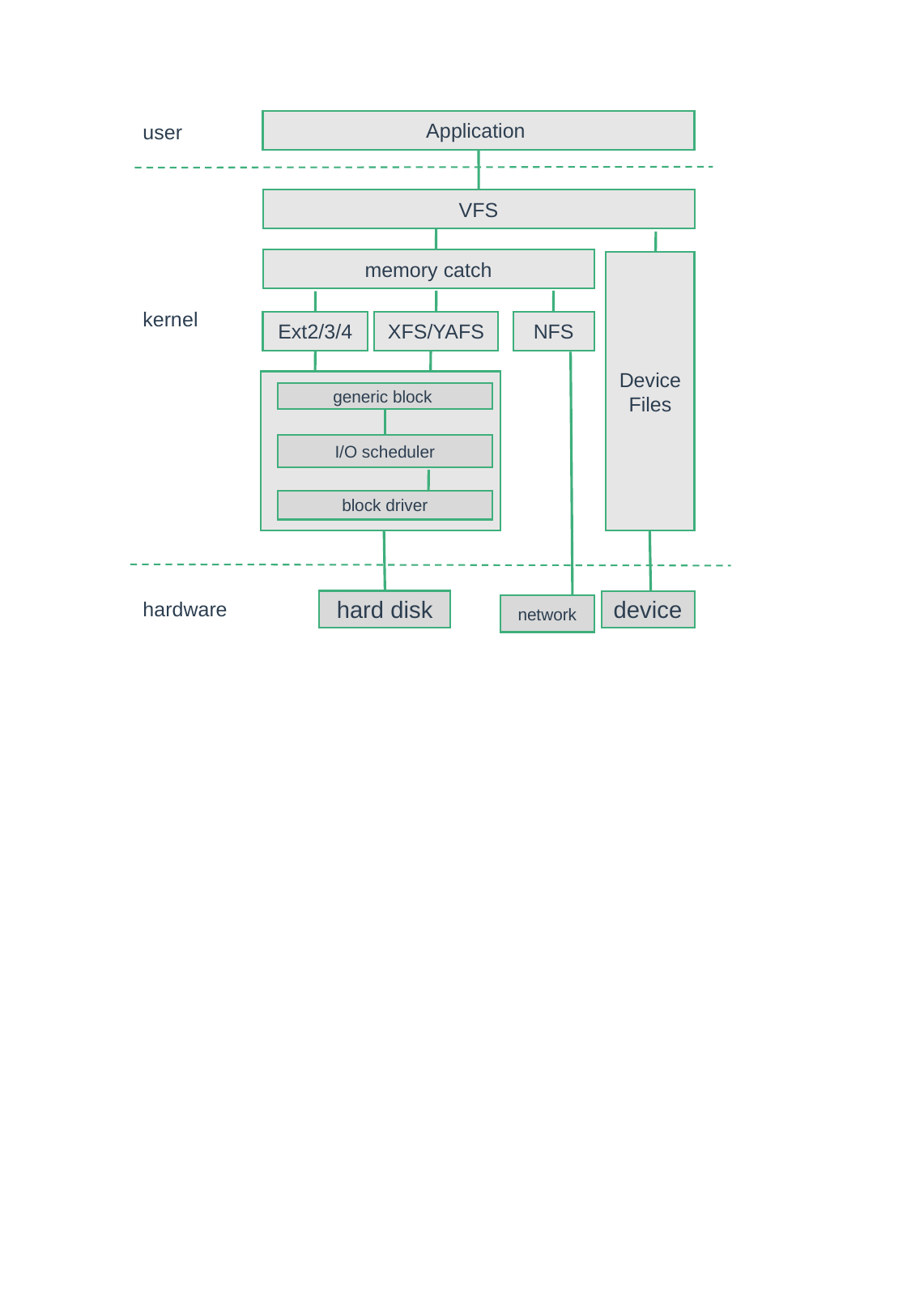

Application
user
VFS
memory catch
Device
Files
kernel
Ext2/3/4
XFS/YAFS
NFS

generic block
I/O scheduler
block driver
hard disk
hardware
device
network